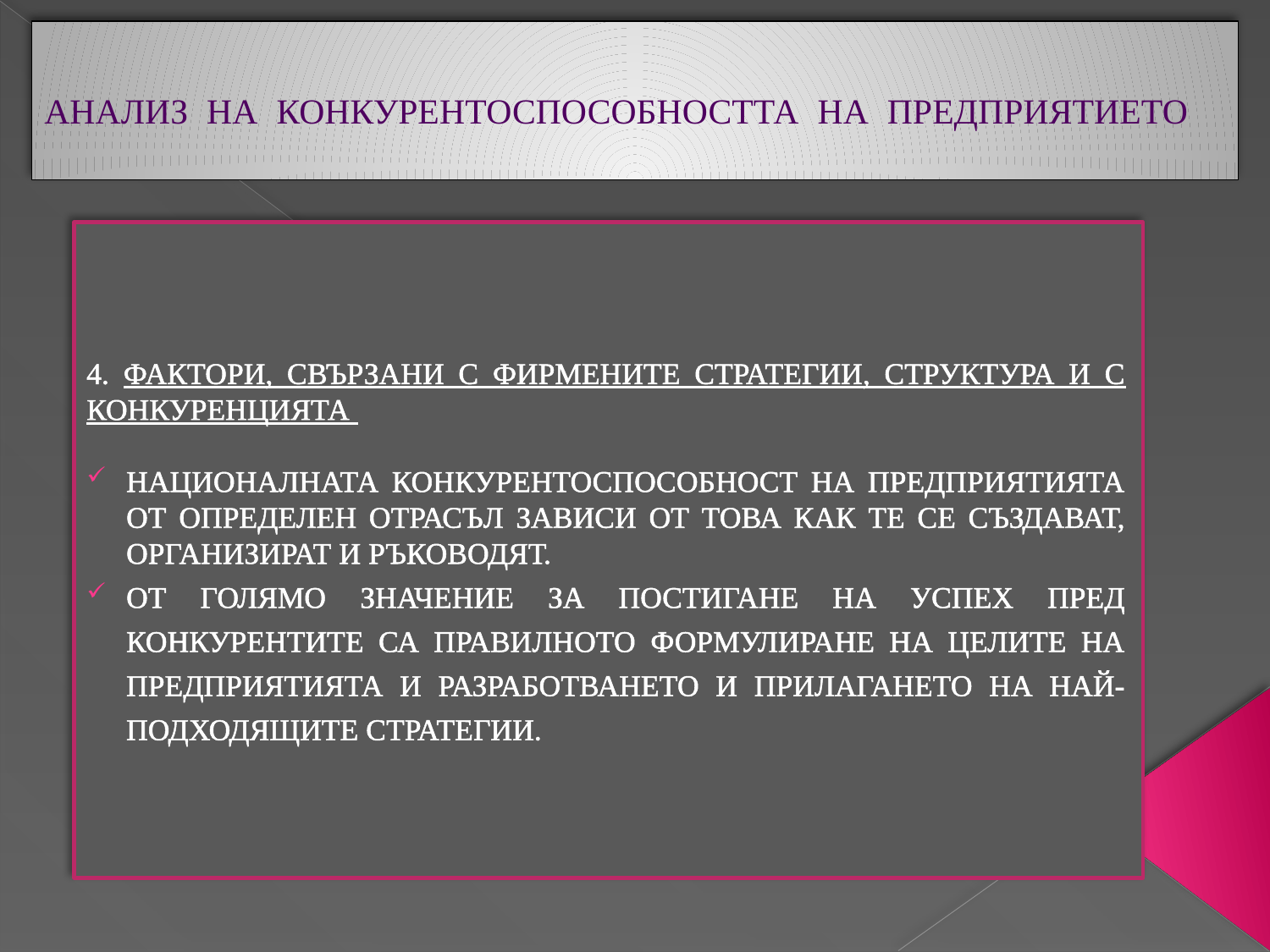

# АНАЛИЗ НА КОНКУРЕНТОСПОСОБНОСТТА НА ПРЕДПРИЯТИЕТО
4. Фактори, свързани с фирмените стратегии, структура и с конкуренцията

Националната конкурентоспособност на предприятията от определен отрасъл зависи от това как те се създават, организират и ръководят.
От голямо значение за постигане на успех пред конкурентите са правилното формулиране на целите на предприятията и разработването и прилагането на най-подходящите стратегии.